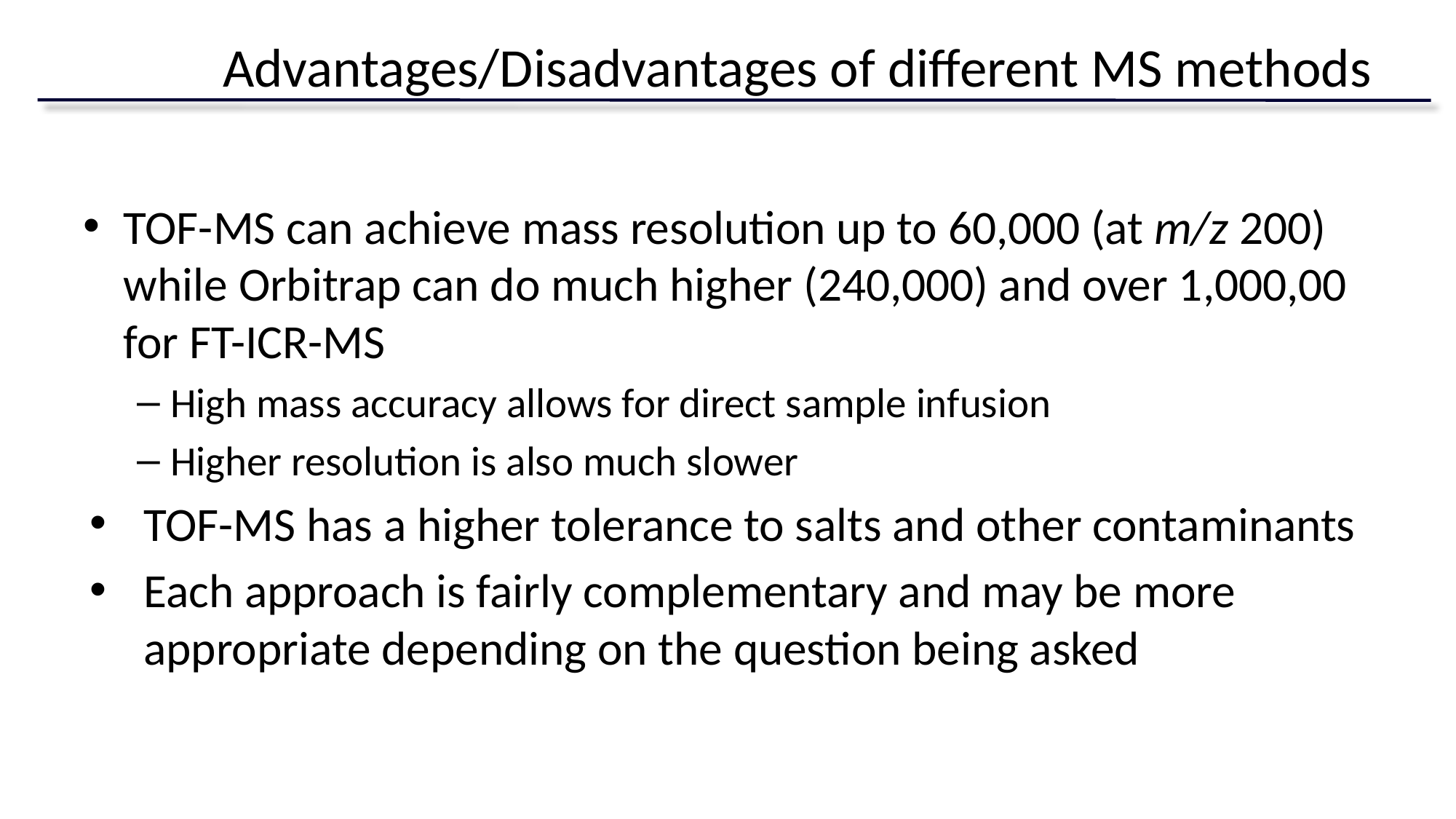

# Advantages/Disadvantages of different MS methods
TOF-MS can achieve mass resolution up to 60,000 (at m/z 200) while Orbitrap can do much higher (240,000) and over 1,000,00 for FT-ICR-MS
High mass accuracy allows for direct sample infusion
Higher resolution is also much slower
TOF-MS has a higher tolerance to salts and other contaminants
Each approach is fairly complementary and may be more appropriate depending on the question being asked